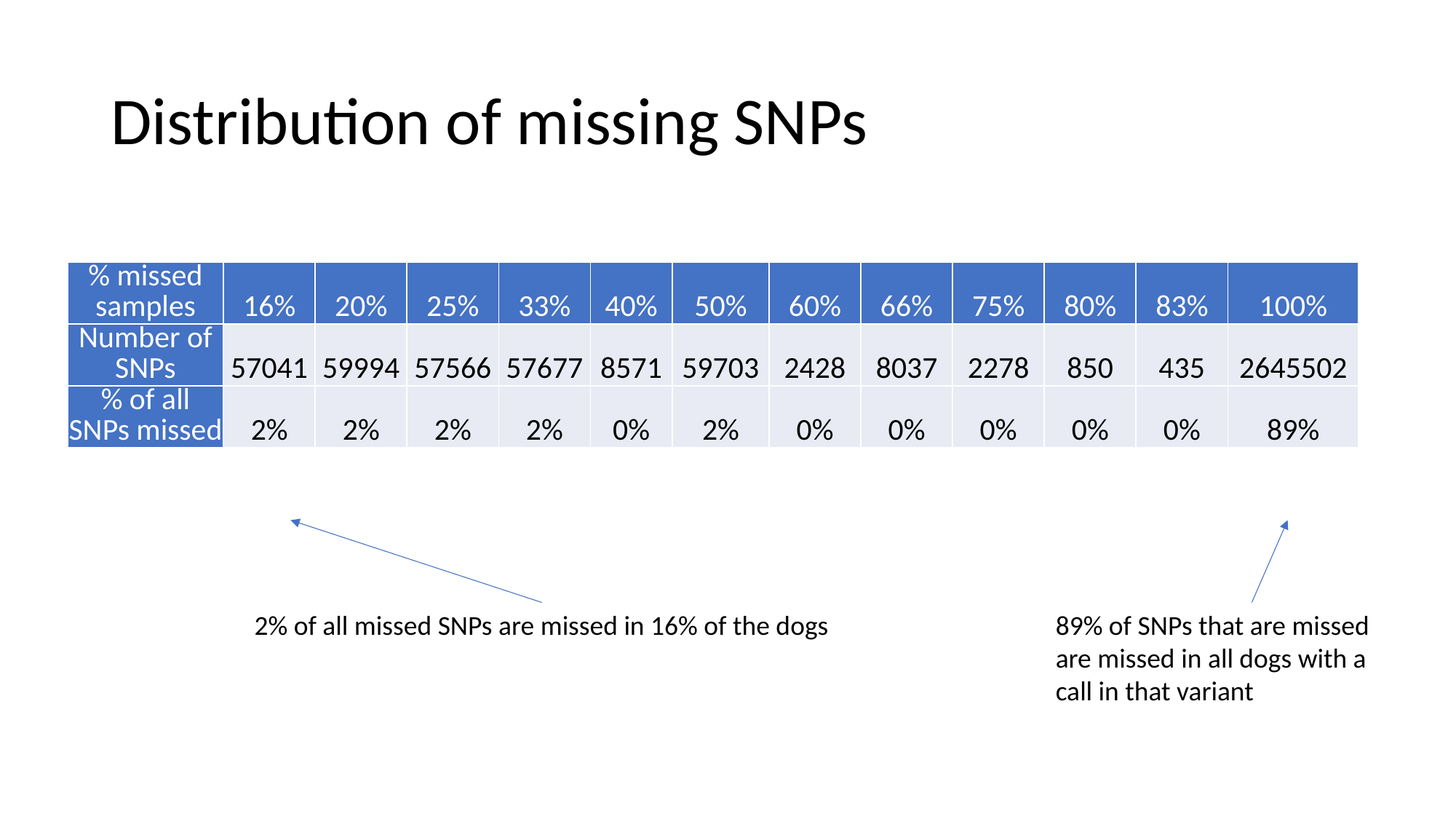

# Distribution of missing SNPs
| % missed samples | 16% | 20% | 25% | 33% | 40% | 50% | 60% | 66% | 75% | 80% | 83% | 100% |
| --- | --- | --- | --- | --- | --- | --- | --- | --- | --- | --- | --- | --- |
| Number of SNPs | 57041 | 59994 | 57566 | 57677 | 8571 | 59703 | 2428 | 8037 | 2278 | 850 | 435 | 2645502 |
| % of all SNPs missed | 2% | 2% | 2% | 2% | 0% | 2% | 0% | 0% | 0% | 0% | 0% | 89% |
2% of all missed SNPs are missed in 16% of the dogs

89% of SNPs that are missed are missed in all dogs with a call in that variant